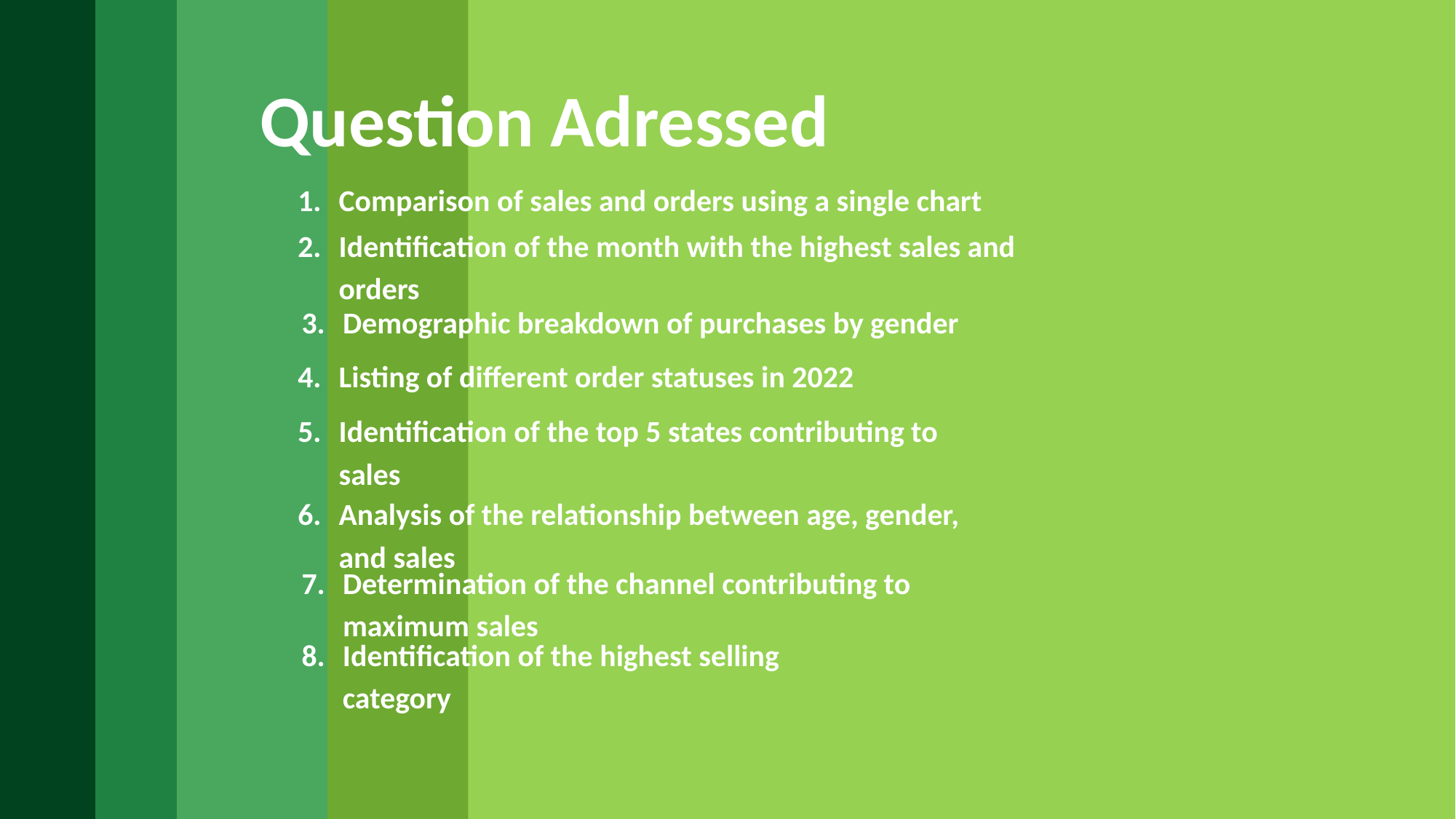

Question Adressed
Comparison of sales and orders using a single chart
Identification of the month with the highest sales and orders
Demographic breakdown of purchases by gender
Listing of different order statuses in 2022
Identification of the top 5 states contributing to sales
Analysis of the relationship between age, gender, and sales
Determination of the channel contributing to maximum sales
Identification of the highest selling category